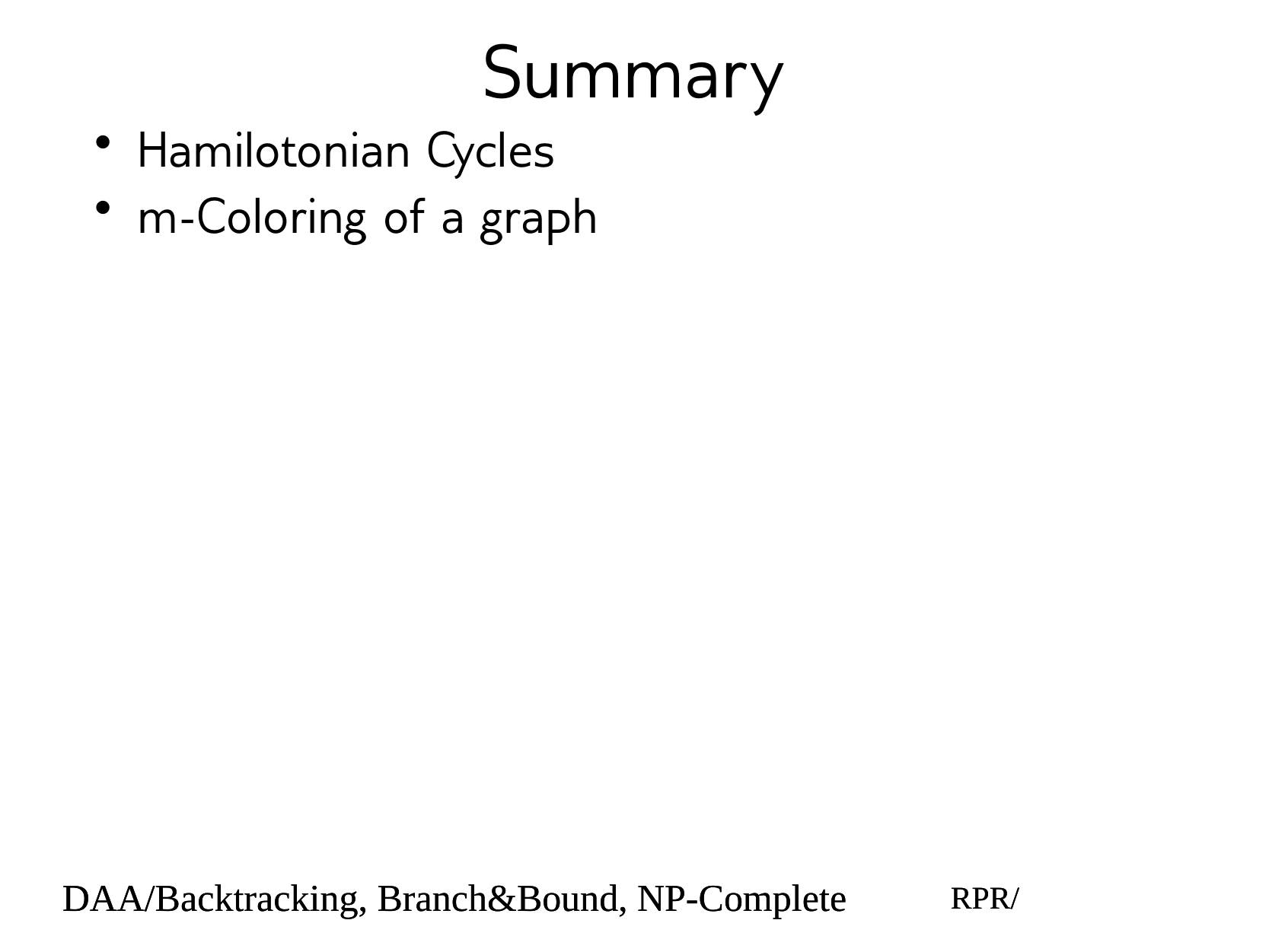

# Summary
Hamilotonian Cycles
m-Coloring of a graph
DAA/Backtracking, Branch&Bound, NP-Complete
RPR/
20